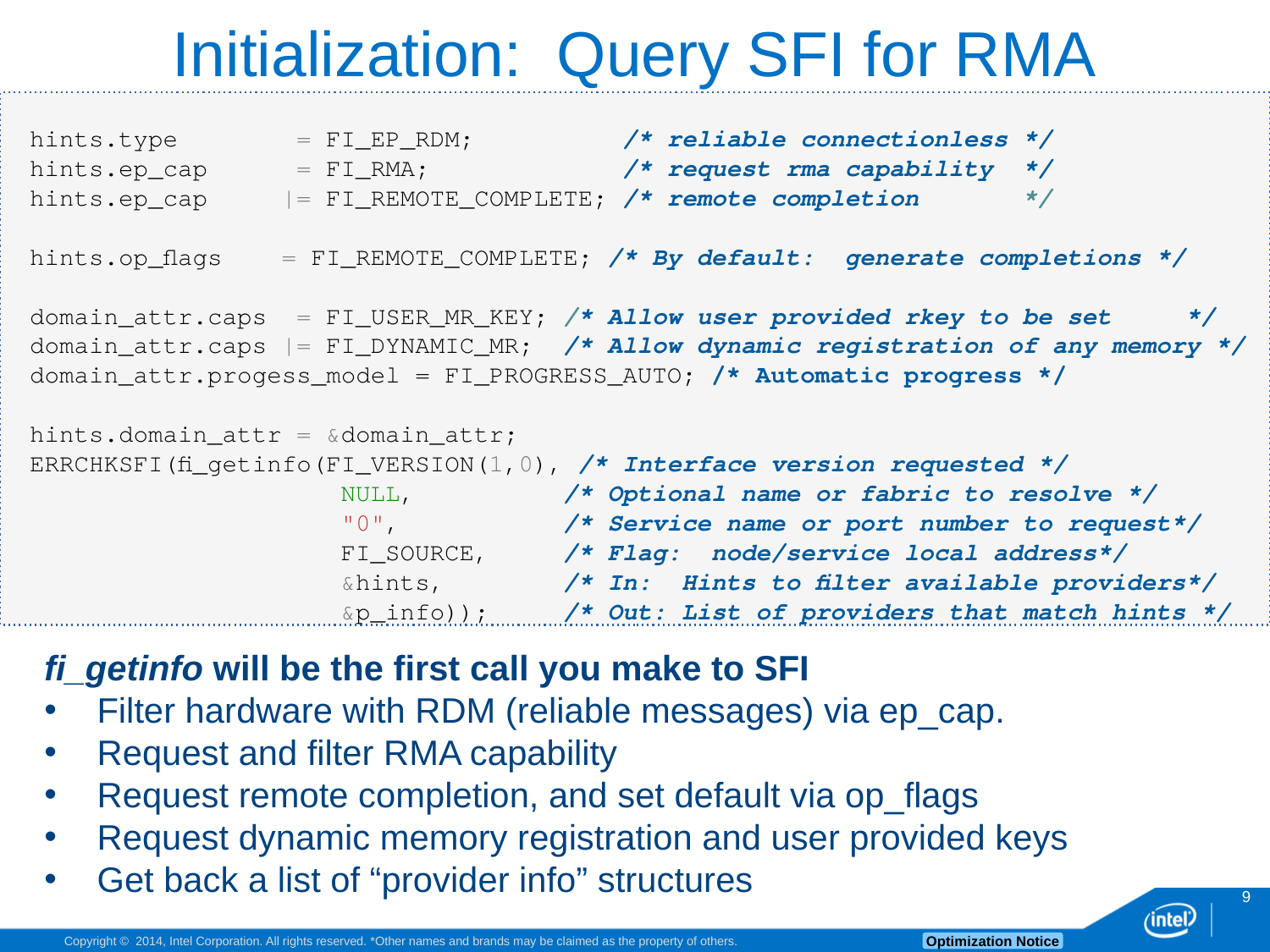

# Initialization:  Query SFI for RMA

  hints.type        = FI_EP_RDM;          /* reliable connectionless */
  hints.ep_cap      = FI_RMA;             /* request rma capability  */
  hints.ep_cap     |= FI_REMOTE_COMPLETE; /* remote completion       */

  hints.op_flags    = FI_REMOTE_COMPLETE; /* By default:  generate completions */

  domain_attr.caps  = FI_USER_MR_KEY; /* Allow user provided rkey to be set     */
  domain_attr.caps |= FI_DYNAMIC_MR;  /* Allow dynamic registration of any memory */
  domain_attr.progess_model = FI_PROGRESS_AUTO; /* Automatic progress */

  hints.domain_attr = &domain_attr;
  ERRCHKSFI(fi_getinfo(FI_VERSION(1,0), /* Interface version requested */
                       NULL,          /* Optional name or fabric to resolve */
                       "0",           /* Service name or port number to request*/
                       FI_SOURCE,     /* Flag:  node/service local address*/
                       &hints,        /* In:  Hints to filter available providers*/
                       &p_info));     /* Out: List of providers that match hints */
fi_getinfo will be the first call you make to SFI
Filter hardware with RDM (reliable messages) via ep_cap.
Request and filter RMA capability
Request remote completion, and set default via op_flags
Request dynamic memory registration and user provided keys
Get back a list of “provider info” structures
9